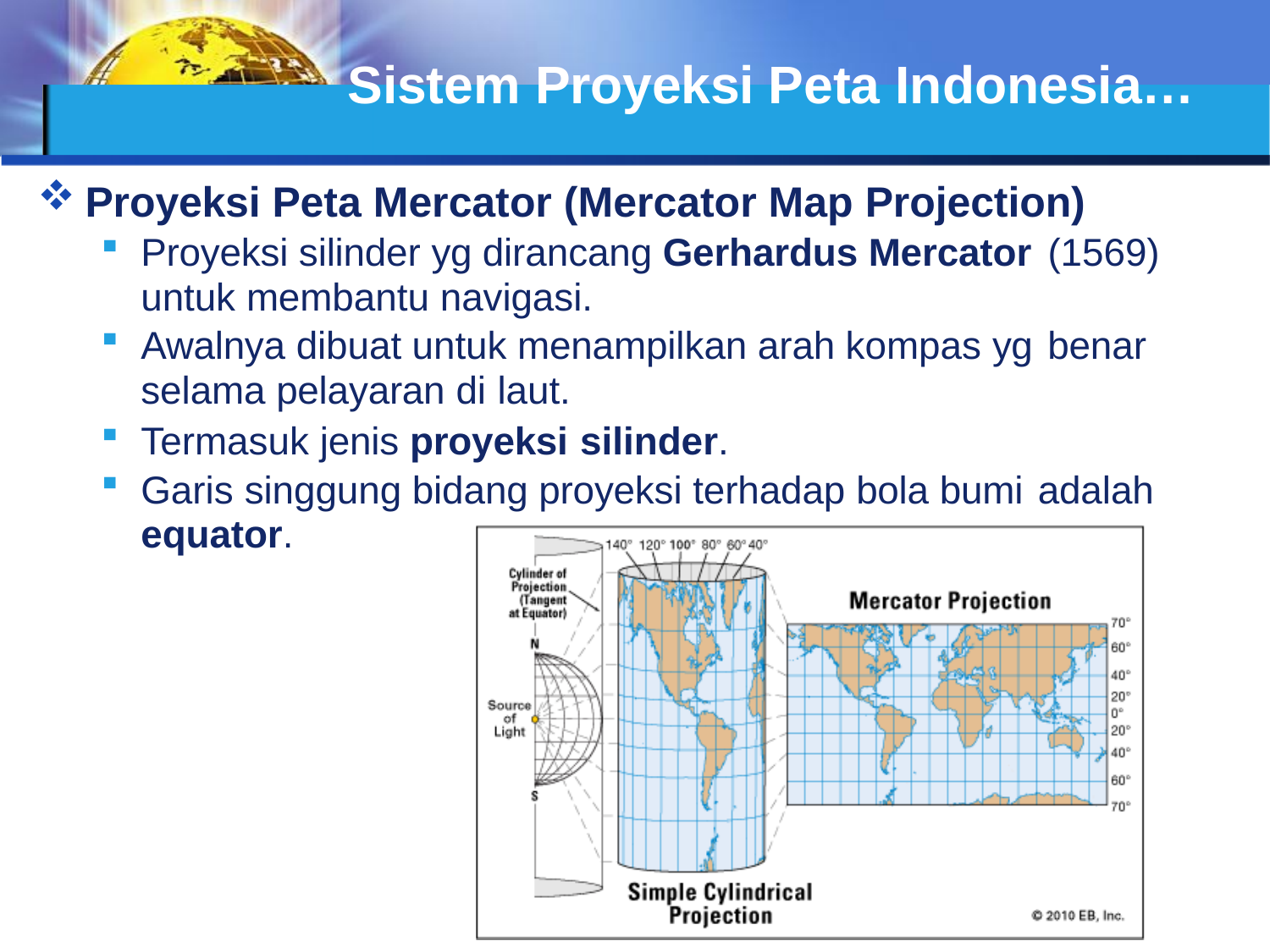

# Sistem Proyeksi Peta Indonesia…
Proyeksi Peta Mercator (Mercator Map Projection)
Proyeksi silinder yg dirancang Gerhardus Mercator (1569)
untuk membantu navigasi.
Awalnya dibuat untuk menampilkan arah kompas yg benar
selama pelayaran di laut.
Termasuk jenis proyeksi silinder.
Garis singgung bidang proyeksi terhadap bola bumi adalah
equator.